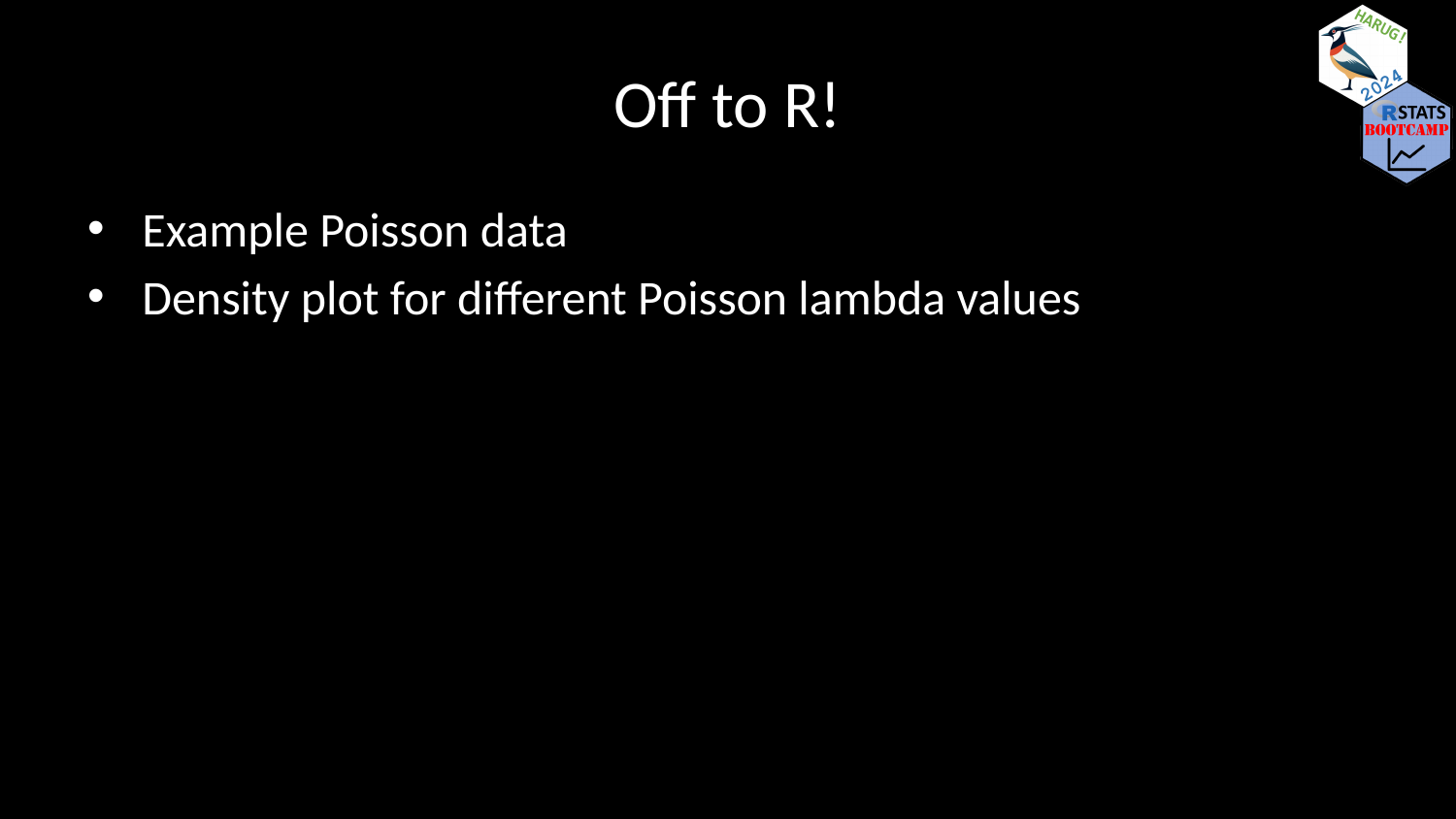

# Off to R!
Example Poisson data
Density plot for different Poisson lambda values